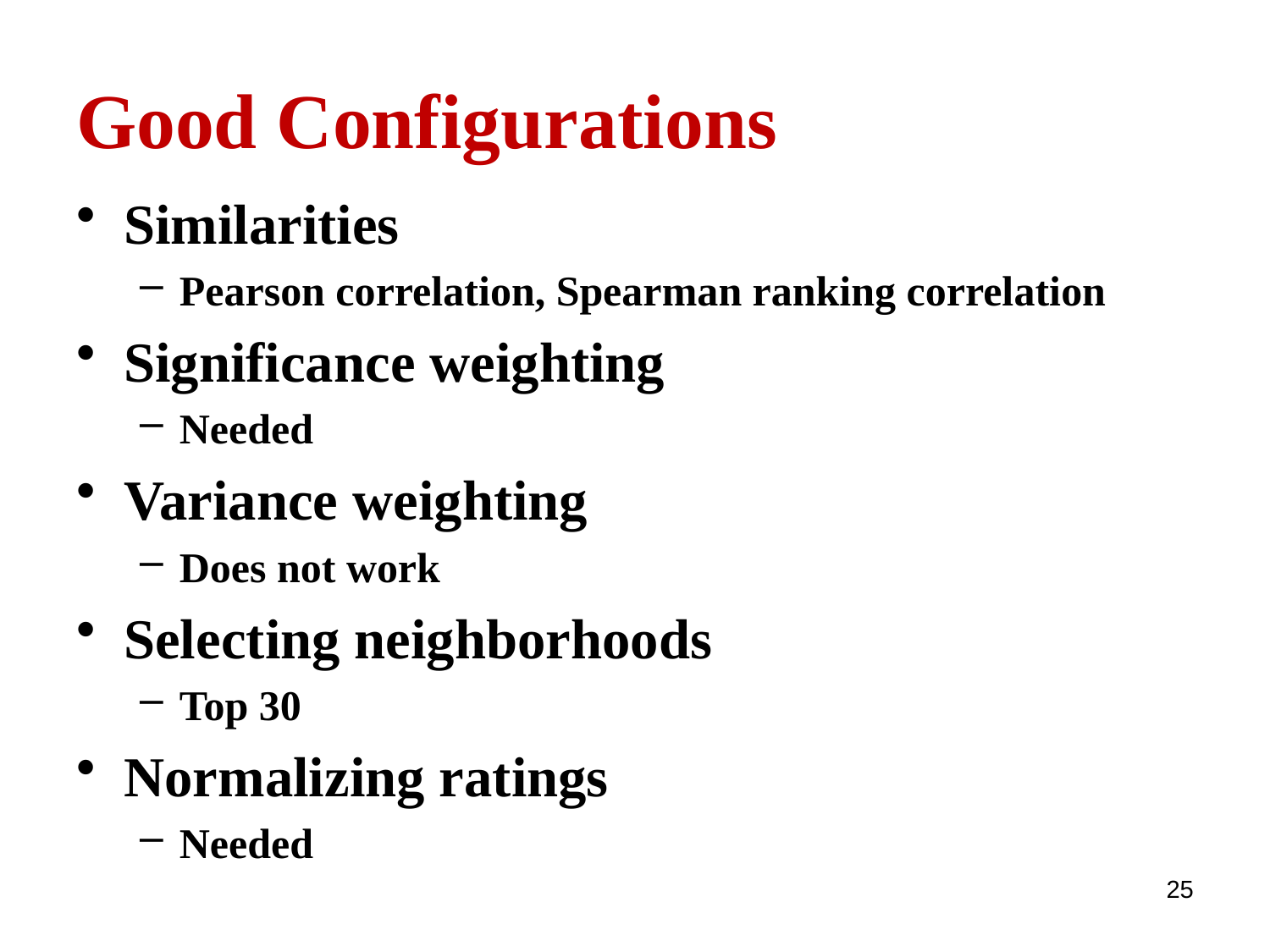

# Good Configurations
Similarities
Pearson correlation, Spearman ranking correlation
Significance weighting
Needed
Variance weighting
Does not work
Selecting neighborhoods
Top 30
Normalizing ratings
Needed

25